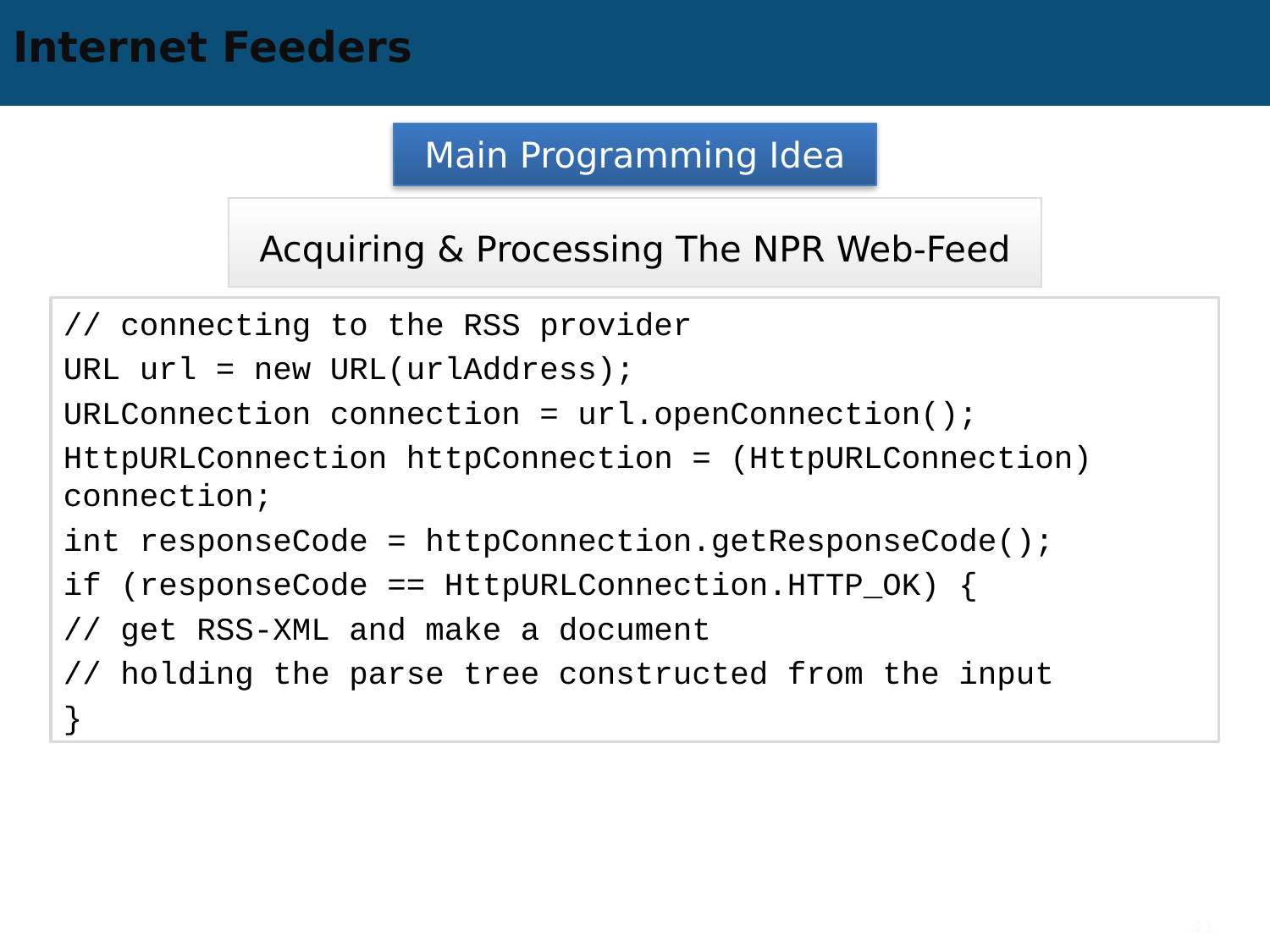

# Internet Feeders
Main Programming Idea
Acquiring & Processing The NPR Web-Feed
// connecting to the RSS provider
URL url = new URL(urlAddress);
URLConnection connection = url.openConnection();
HttpURLConnection httpConnection = (HttpURLConnection) connection;
int responseCode = httpConnection.getResponseCode();
if (responseCode == HttpURLConnection.HTTP_OK) {
// get RSS-XML and make a document
// holding the parse tree constructed from the input
}